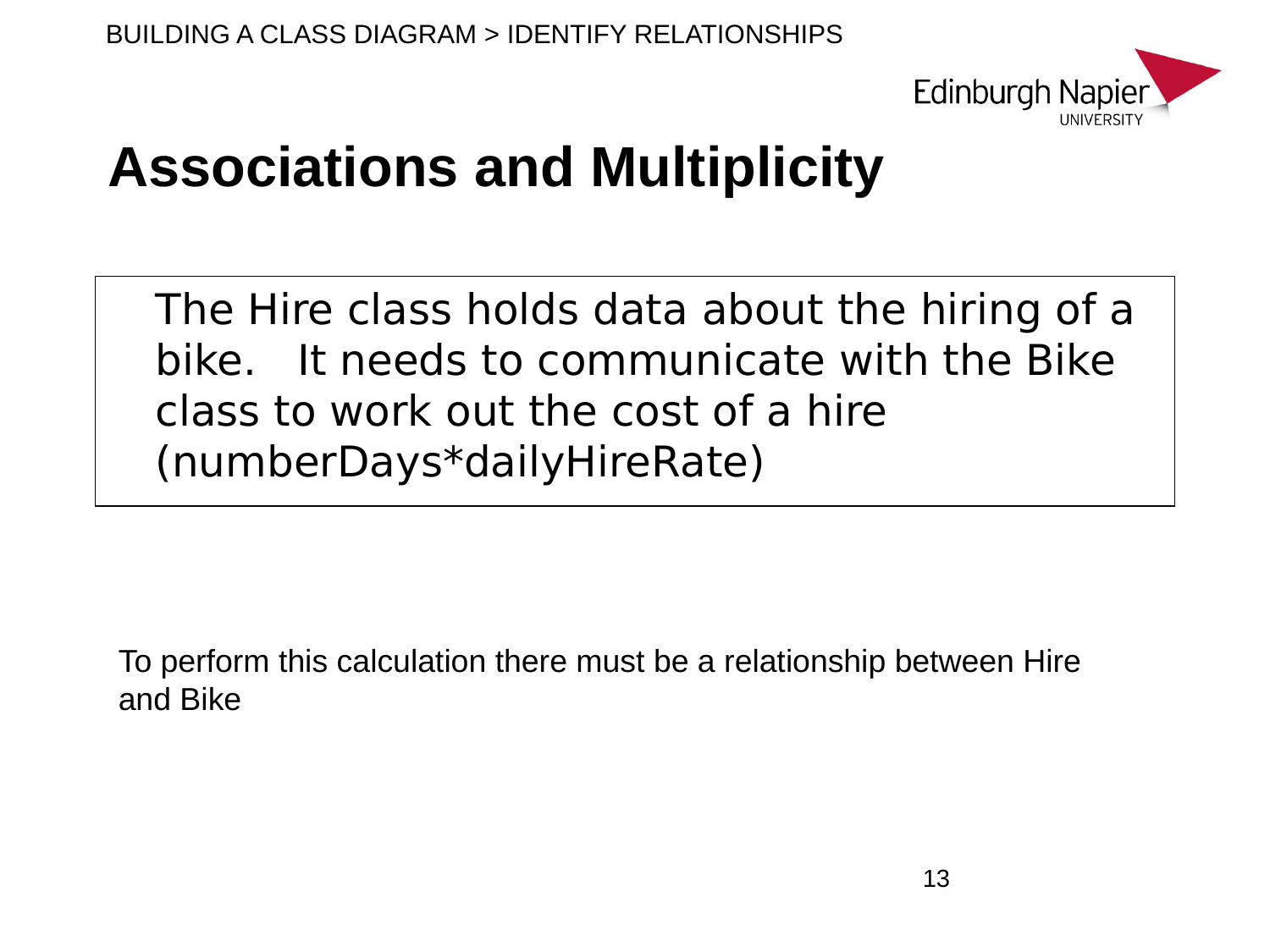

BUILDING A CLASS DIAGRAM > IDENTIFY RELATIONSHIPS
# Associations and Multiplicity
	The Hire class holds data about the hiring of a bike.   It needs to communicate with the Bike class to work out the cost of a hire (numberDays*dailyHireRate)
To perform this calculation there must be a relationship between Hire and Bike
13